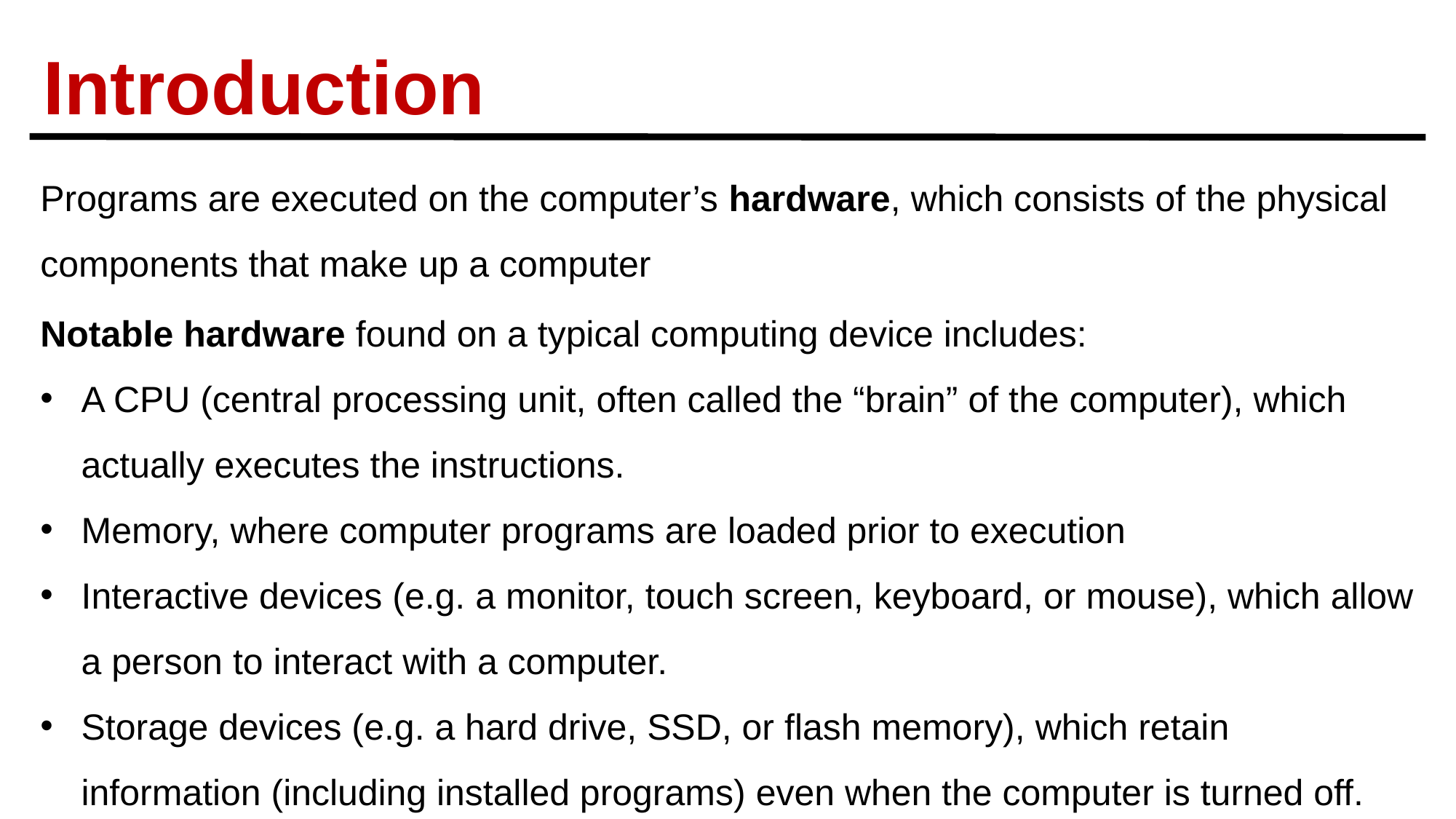

Introduction
Programs are executed on the computer’s hardware, which consists of the physical components that make up a computer
Notable hardware found on a typical computing device includes:
A CPU (central processing unit, often called the “brain” of the computer), which actually executes the instructions.
Memory, where computer programs are loaded prior to execution
Interactive devices (e.g. a monitor, touch screen, keyboard, or mouse), which allow a person to interact with a computer.
Storage devices (e.g. a hard drive, SSD, or flash memory), which retain information (including installed programs) even when the computer is turned off.